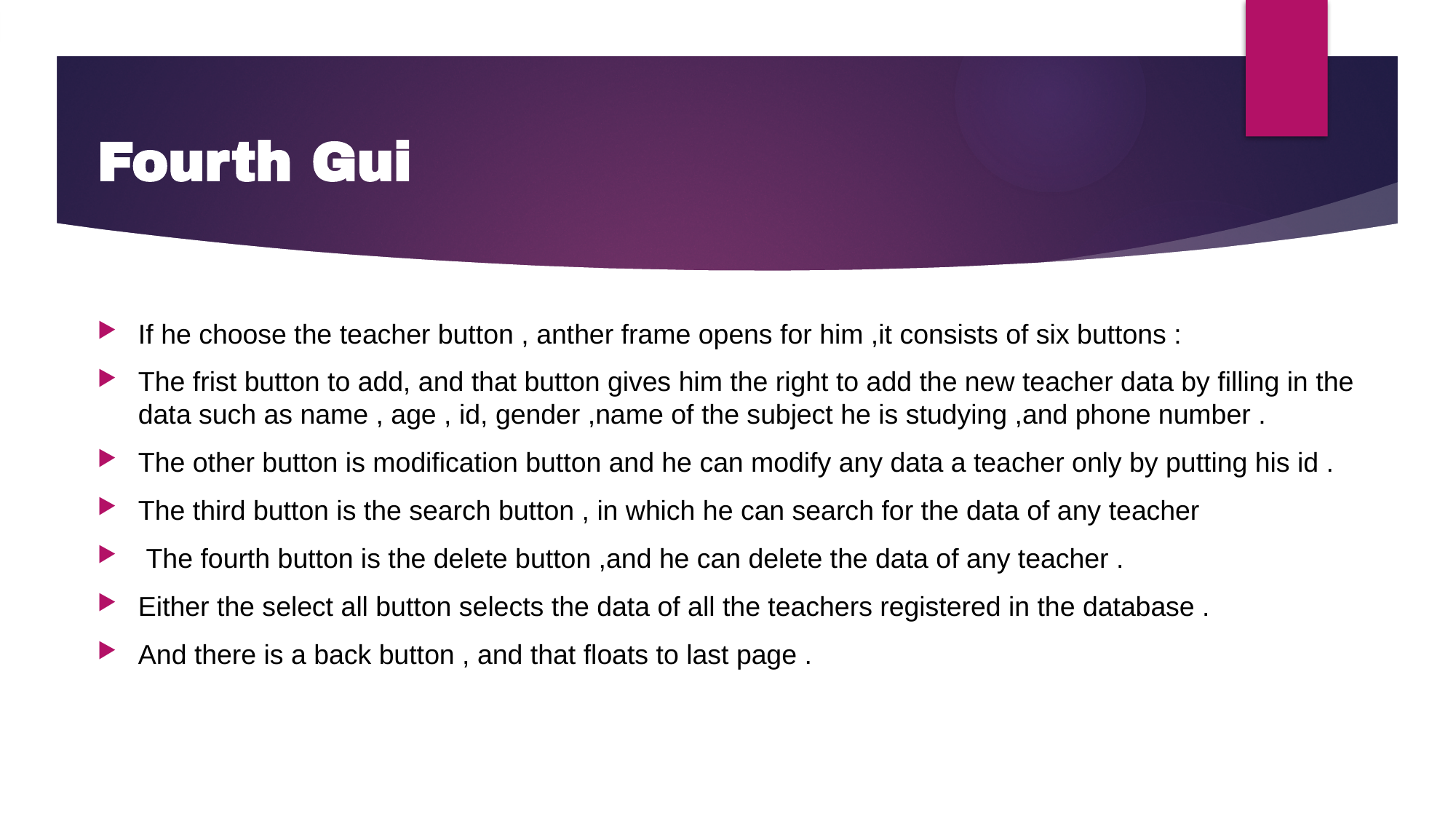

# Fourth  Gui
If he choose the teacher button , anther frame opens for him ,it consists of six buttons :
The frist button to add, and that button gives him the right to add the new teacher data by filling in the data such as name , age , id, gender ,name of the subject he is studying ,and phone number .
The other button is modification button and he can modify any data a teacher only by putting his id .
The third button is the search button , in which he can search for the data of any teacher
 The fourth button is the delete button ,and he can delete the data of any teacher .
Either the select all button selects the data of all the teachers registered in the database .
And there is a back button , and that floats to last page .